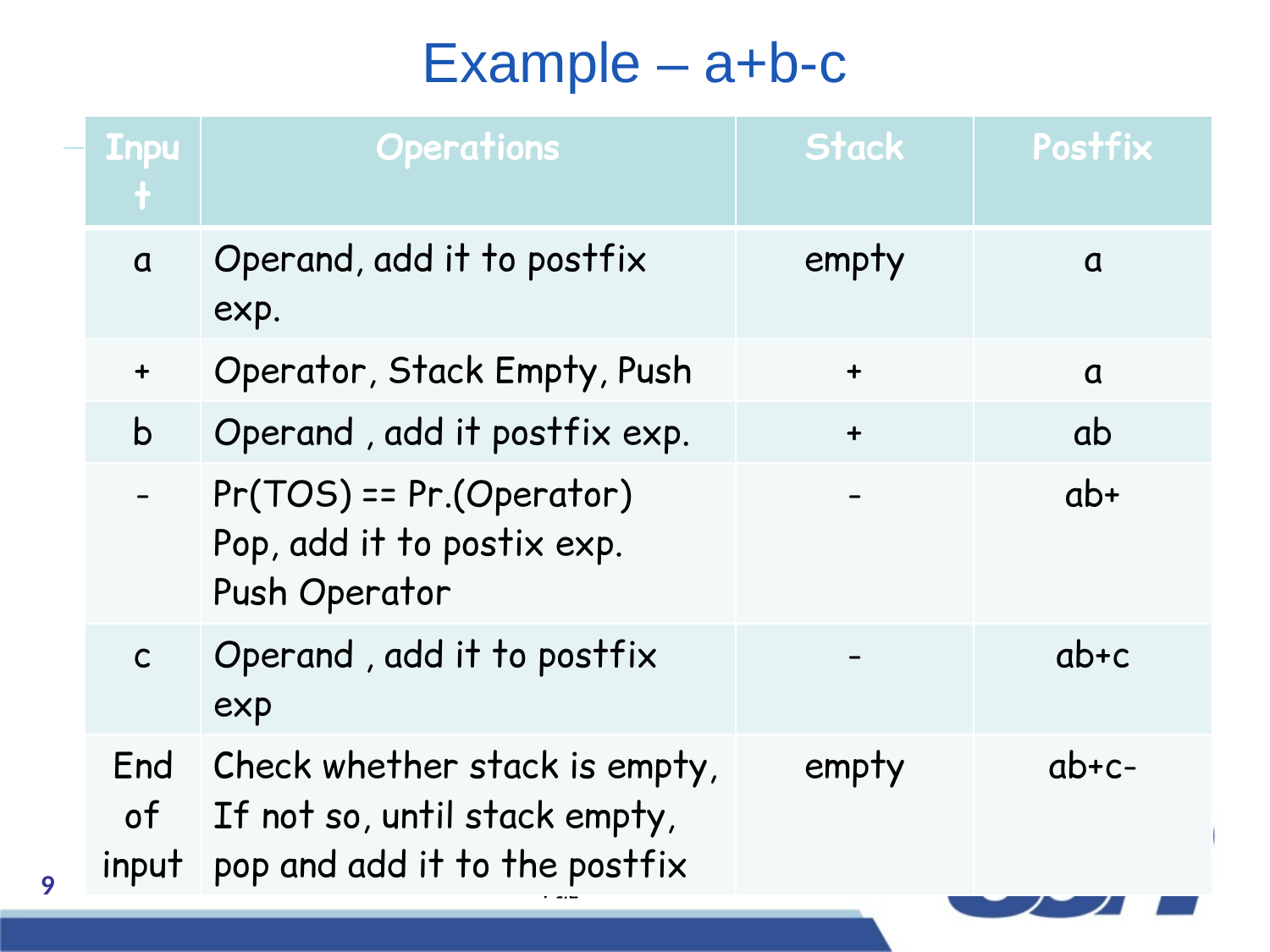

# Example – a+b-c
| Input | Operations | Stack | Postfix |
| --- | --- | --- | --- |
| a | Operand, add it to postfix exp. | empty | a |
| + | Operator, Stack Empty, Push | + | a |
| b | Operand , add it postfix exp. | + | ab |
| - | Pr(TOS) == Pr.(Operator) Pop, add it to postix exp. Push Operator | - | ab+ |
| c | Operand , add it to postfix exp | - | ab+c |
| End of input | Check whether stack is empty, If not so, until stack empty, pop and add it to the postfix | empty | ab+c- |